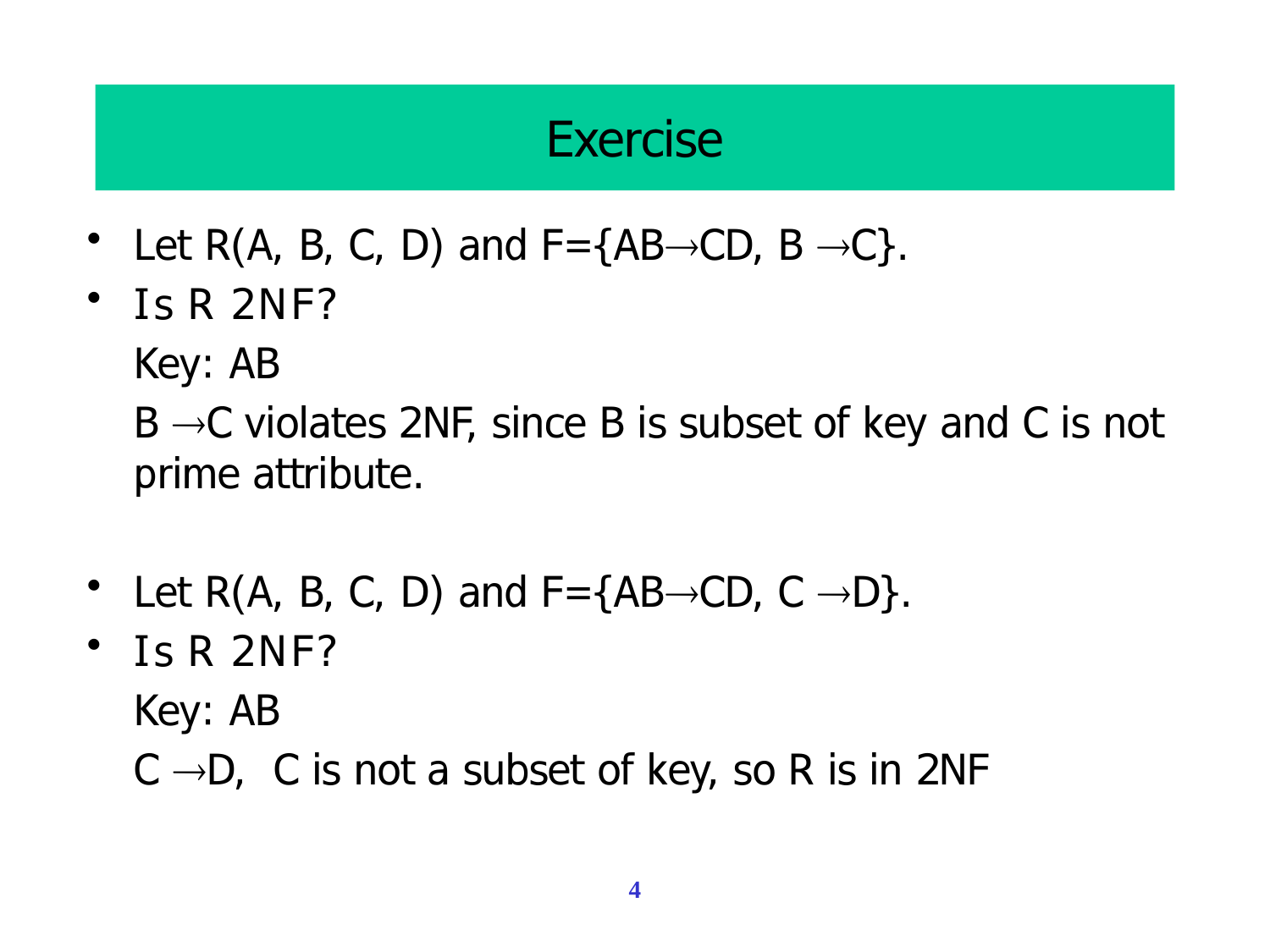

# Exercise
Let R(A, B, C, D) and F={AB→CD, B →C}.
Is R 2NF?
	Key: AB
	B →C violates 2NF, since B is subset of key and C is not prime attribute.

Let R(A, B, C, D) and F={AB→CD, C →D}.
Is R 2NF?
	Key: AB
	C →D,  C is not a subset of key, so R is in 2NF
4